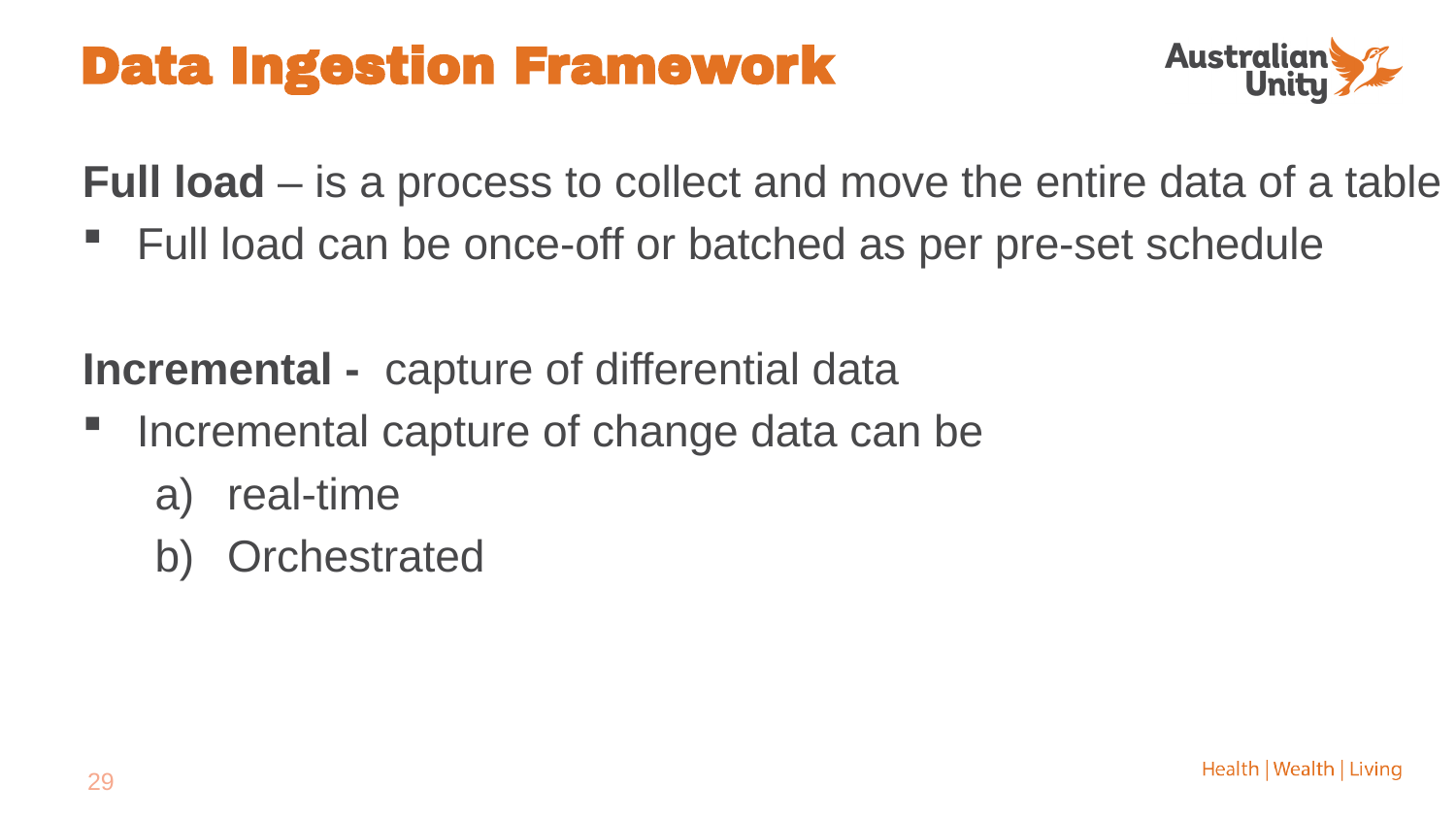

# Data Ingestion Framework
Full load – is a process to collect and move the entire data of a table
Full load can be once-off or batched as per pre-set schedule

Incremental -  capture of differential data
Incremental capture of change data can be
real-time
Orchestrated
29